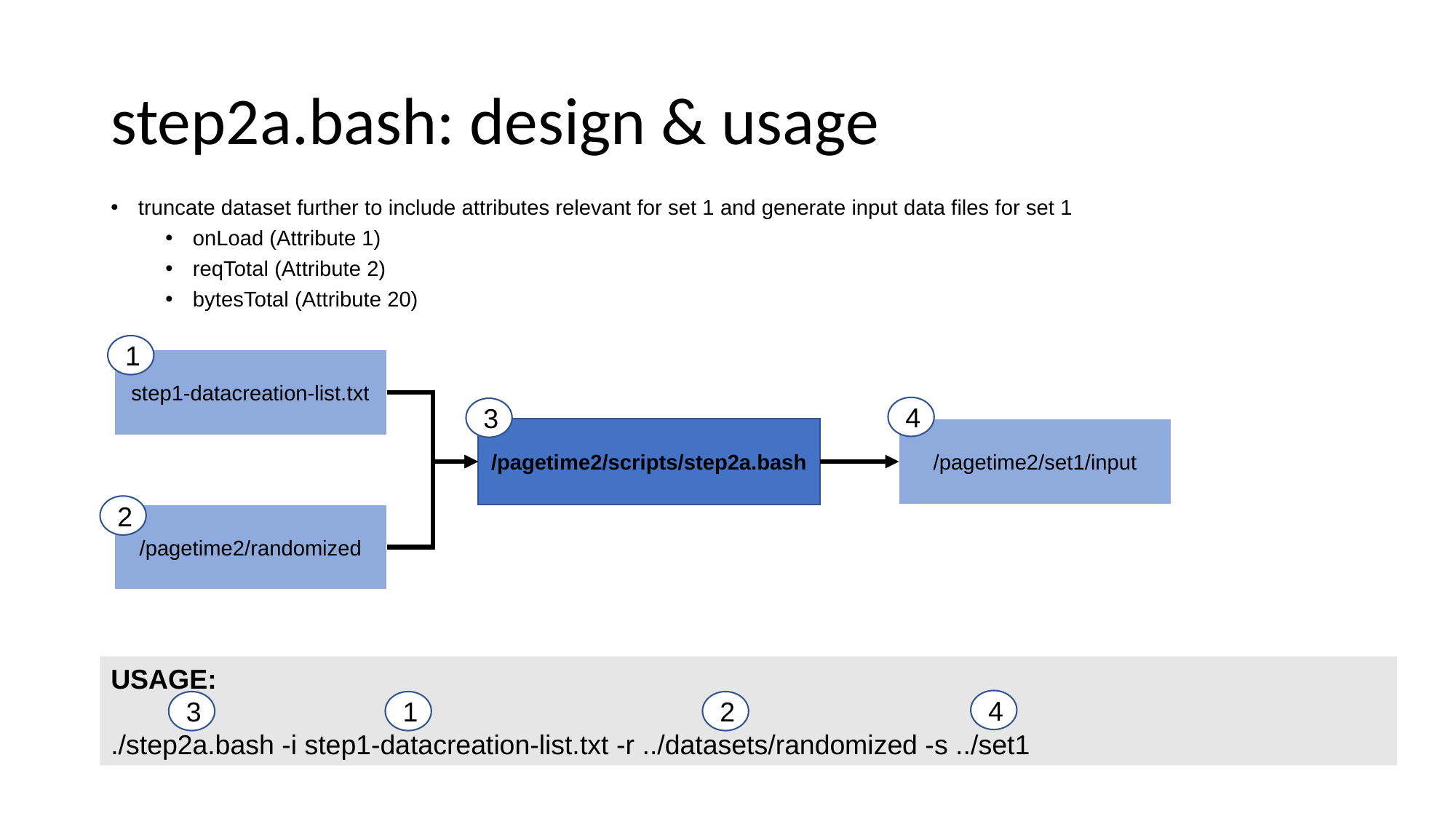

# step2a.bash: design & usage
truncate dataset further to include attributes relevant for set 1 and generate input data files for set 1
onLoad (Attribute 1)
reqTotal (Attribute 2)
bytesTotal (Attribute 20)
1
step1-datacreation-list.txt
4
3
/pagetime2/scripts/step2a.bash
/pagetime2/set1/input
2
/pagetime2/randomized
USAGE:

./step2a.bash -i step1-datacreation-list.txt -r ../datasets/randomized -s ../set1
4
3
1
2